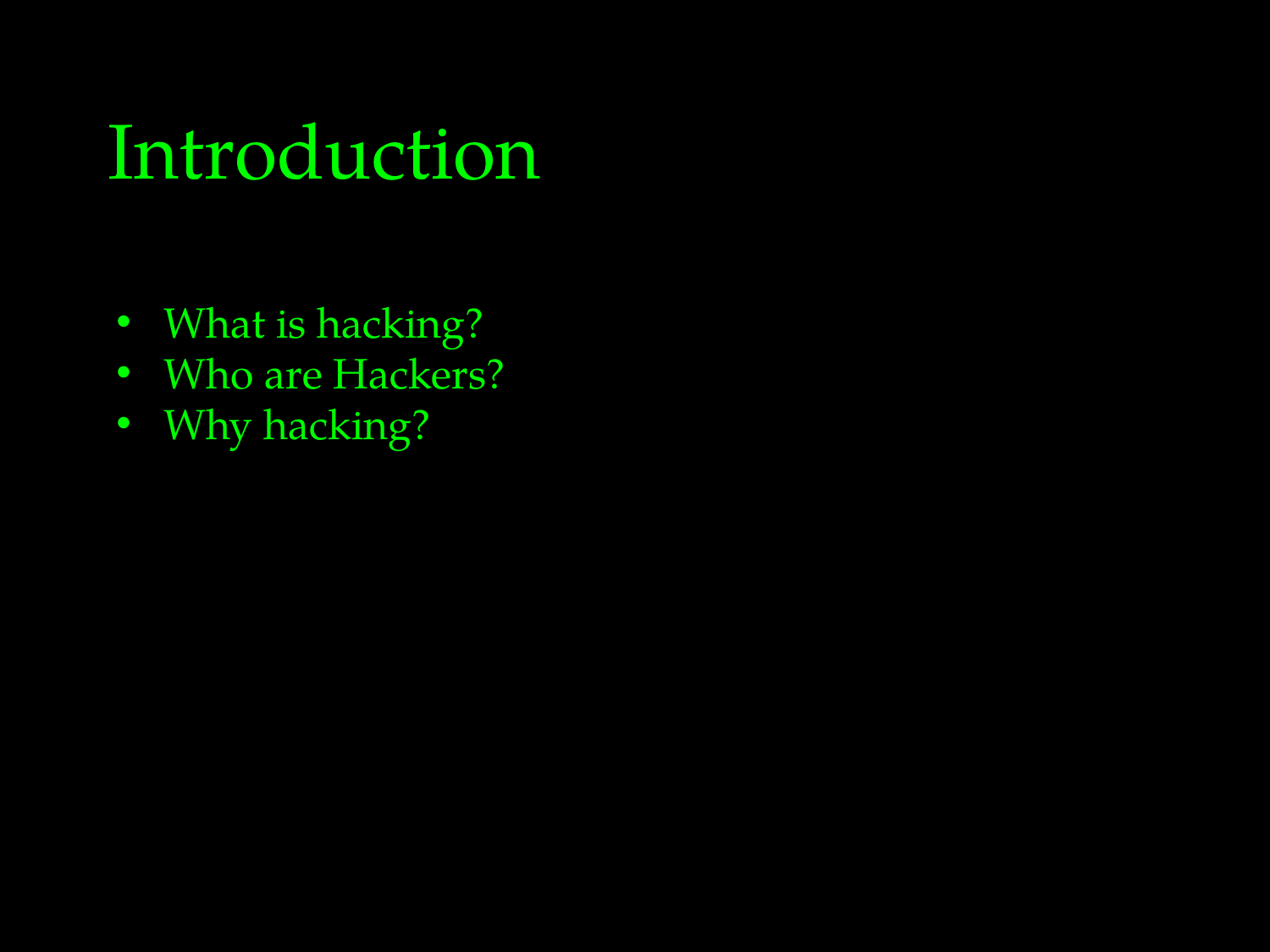

# Introduction
What is hacking?
Who are Hackers?
Why hacking?